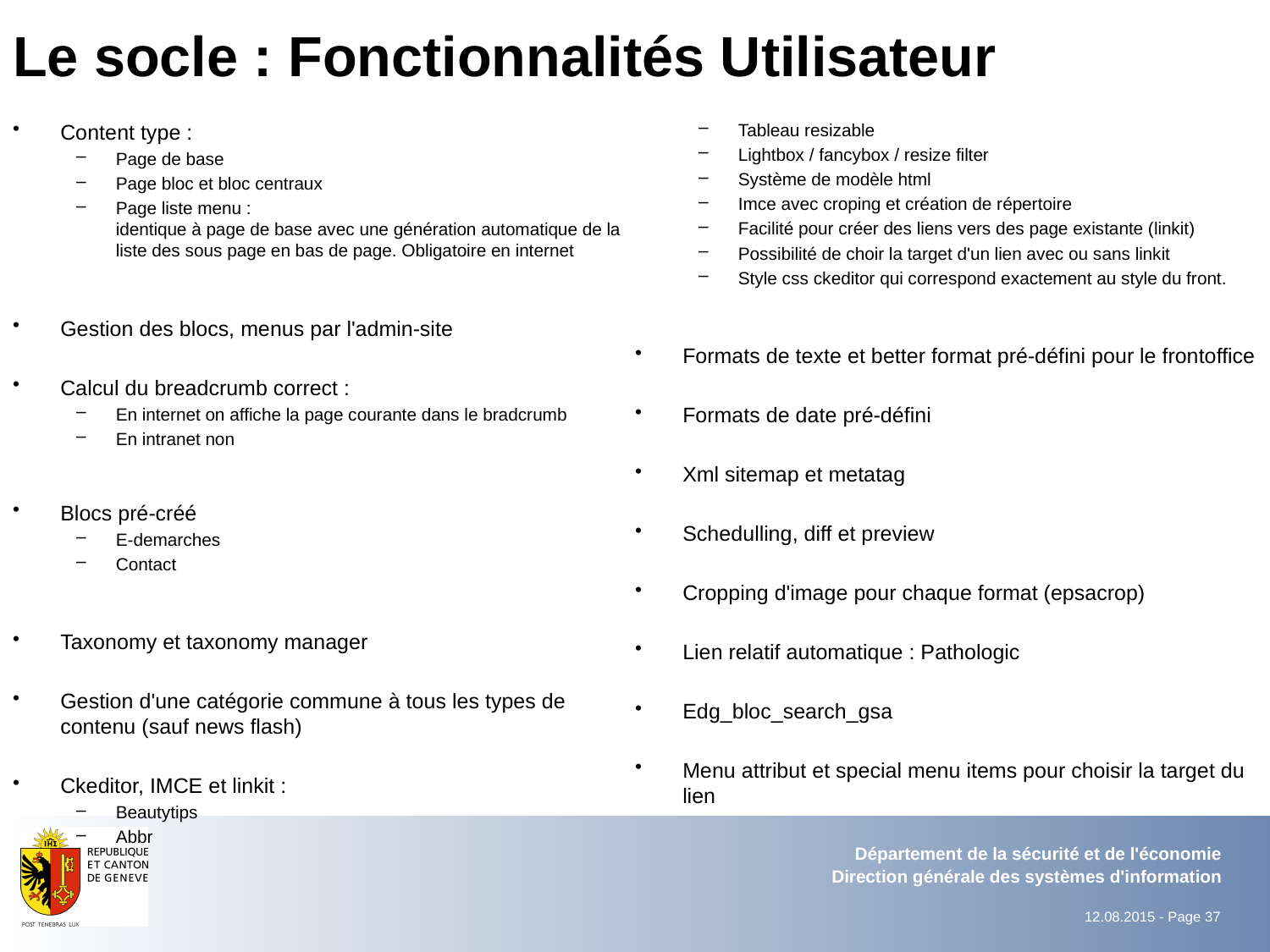

# Le socle : Fonctionnalités Utilisateur
Content type :
Page de base
Page bloc et bloc centraux
Page liste menu :
identique à page de base avec une génération automatique de la liste des sous page en bas de page. Obligatoire en internet

Gestion des blocs, menus par l'admin-site

Calcul du breadcrumb correct :
En internet on affiche la page courante dans le bradcrumb
En intranet non

Blocs pré-créé
E-demarches
Contact

Taxonomy et taxonomy manager

Gestion d'une catégorie commune à tous les types de contenu (sauf news flash)

Ckeditor, IMCE et linkit :
Beautytips
Abbr
Tableau resizable
Lightbox / fancybox / resize filter
Système de modèle html
Imce avec croping et création de répertoire
Facilité pour créer des liens vers des page existante (linkit)
Possibilité de choir la target d'un lien avec ou sans linkit
Style css ckeditor qui correspond exactement au style du front.

Formats de texte et better format pré-défini pour le frontoffice

Formats de date pré-défini

Xml sitemap et metatag

Schedulling, diff et preview

Cropping d'image pour chaque format (epsacrop)

Lien relatif automatique : Pathologic

Edg_bloc_search_gsa

Menu attribut et special menu items pour choisir la target du lien